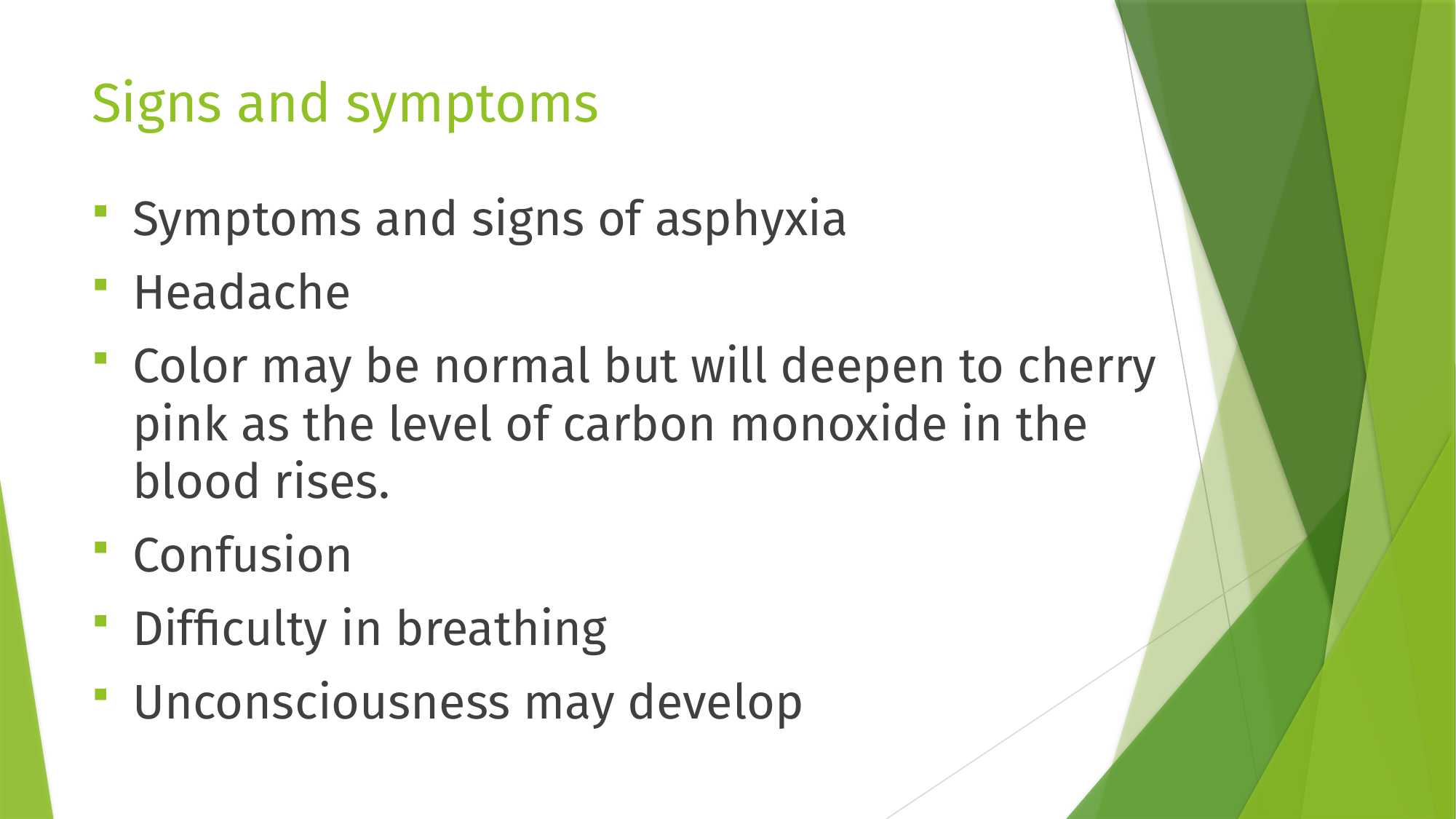

# Signs and symptoms
Symptoms and signs of asphyxia
Headache
Color may be normal but will deepen to cherry pink as the level of carbon monoxide in the blood rises.
Confusion
Difficulty in breathing
Unconsciousness may develop